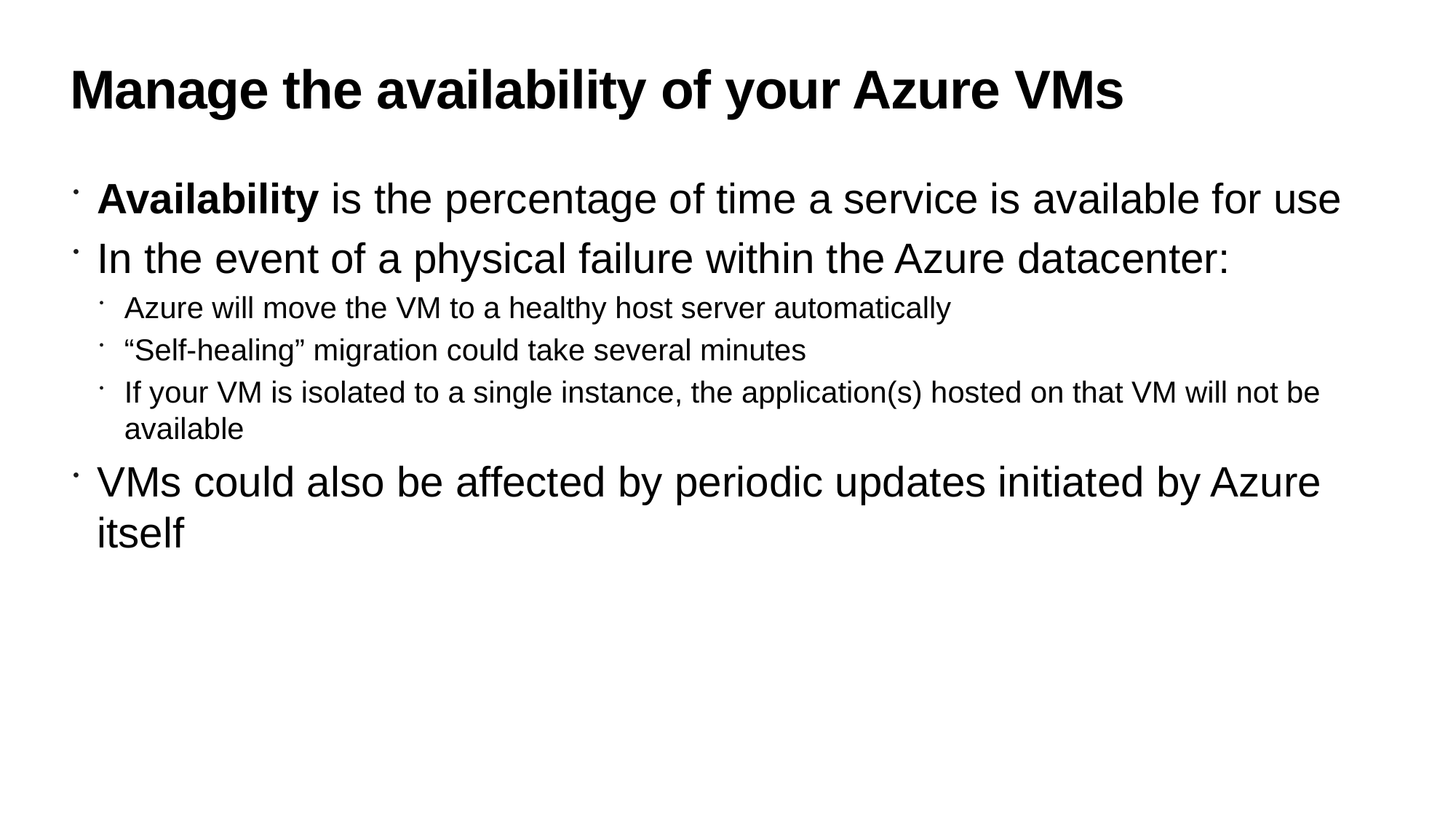

# Manage the availability of your Azure VMs
Availability is the percentage of time a service is available for use
In the event of a physical failure within the Azure datacenter:
Azure will move the VM to a healthy host server automatically
“Self-healing” migration could take several minutes
If your VM is isolated to a single instance, the application(s) hosted on that VM will not be available
VMs could also be affected by periodic updates initiated by Azure itself